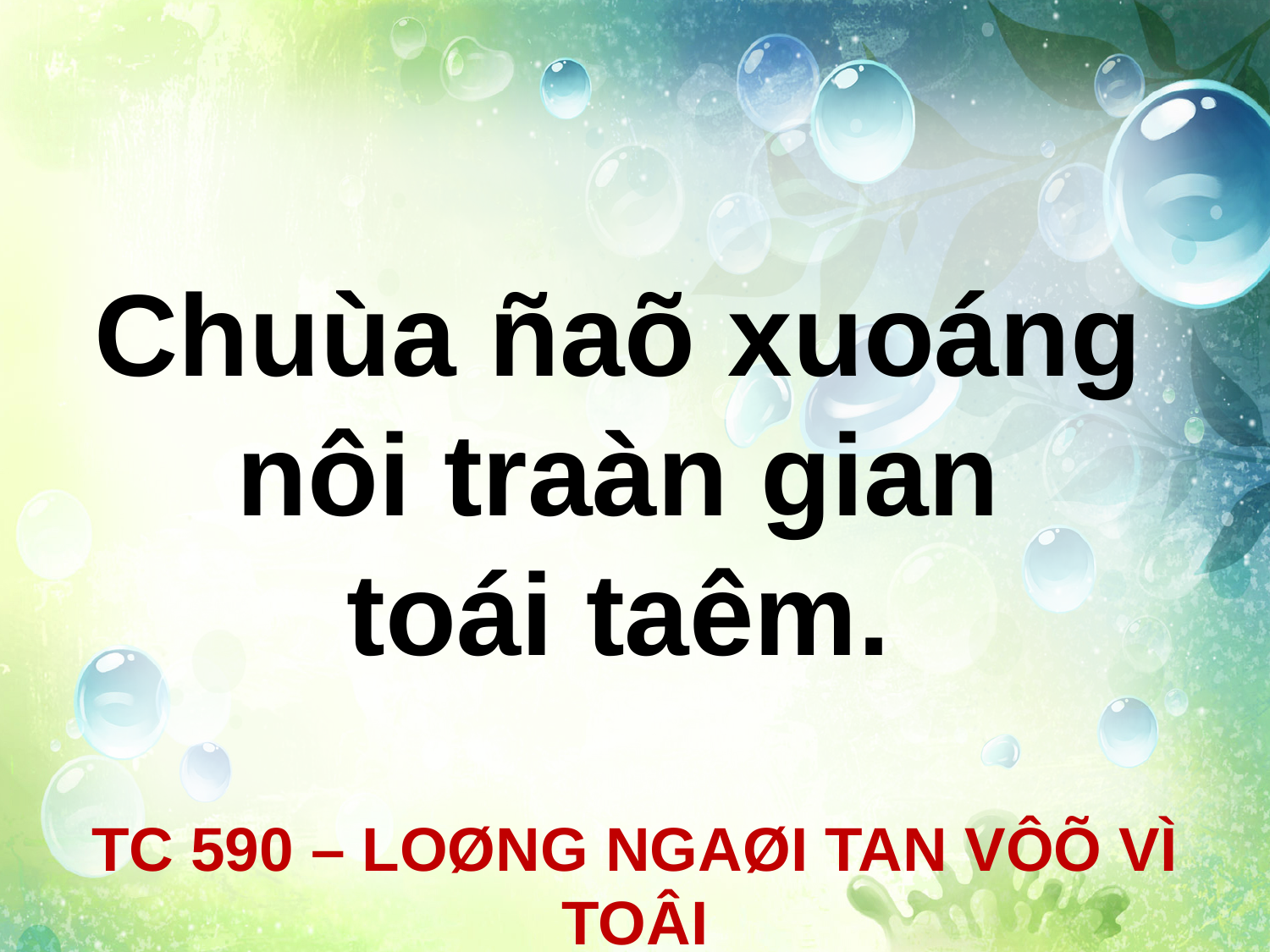

Chuùa ñaõ xuoáng
nôi traàn gian
toái taêm.
TC 590 – LOØNG NGAØI TAN VÔÕ VÌ TOÂI